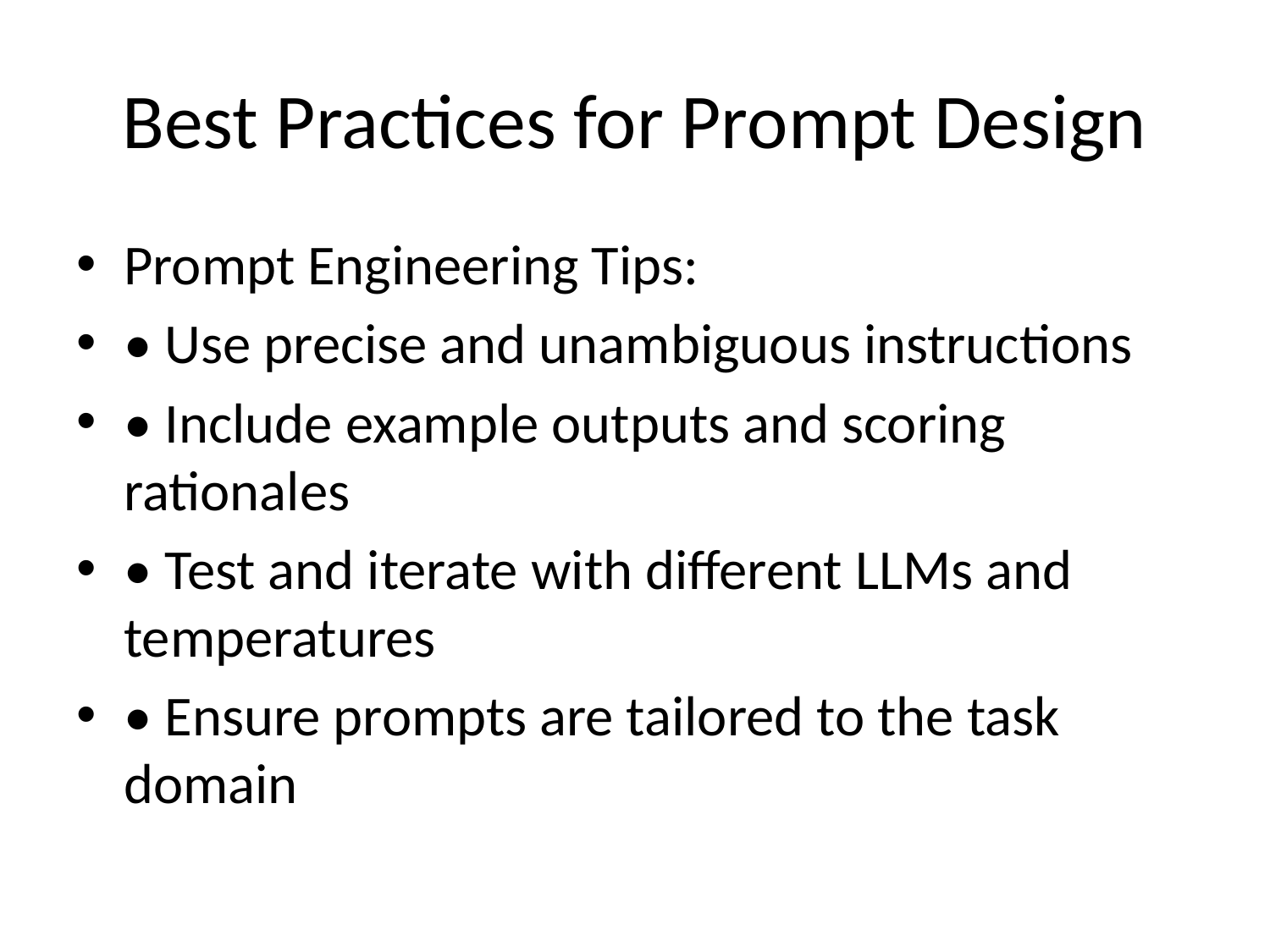

# Best Practices for Prompt Design
Prompt Engineering Tips:
• Use precise and unambiguous instructions
• Include example outputs and scoring rationales
• Test and iterate with different LLMs and temperatures
• Ensure prompts are tailored to the task domain